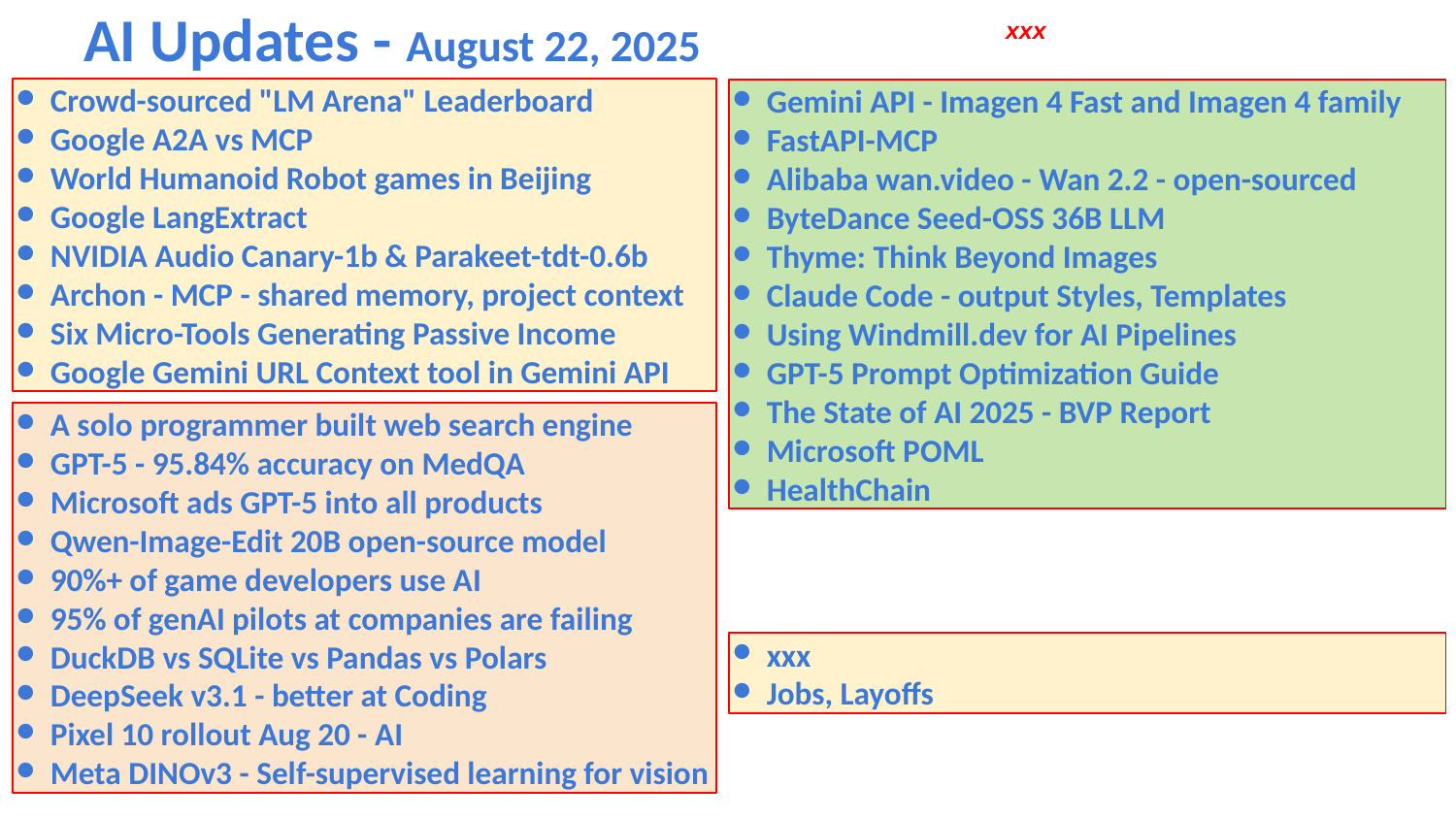

AI Updates - August 22, 2025
xxx
Crowd-sourced "LM Arena" Leaderboard
Google A2A vs MCP
World Humanoid Robot games in Beijing
Google LangExtract
NVIDIA Audio Canary-1b & Parakeet-tdt-0.6b
Archon - MCP - shared memory, project context
Six Micro-Tools Generating Passive Income
Google Gemini URL Context tool in Gemini API
Gemini API - Imagen 4 Fast and Imagen 4 family
FastAPI-MCP
Alibaba wan.video - Wan 2.2 - open-sourced
ByteDance Seed-OSS 36B LLM
Thyme: Think Beyond Images
Claude Code - output Styles, Templates
Using Windmill.dev for AI Pipelines
GPT-5 Prompt Optimization Guide
The State of AI 2025 - BVP Report
Microsoft POML
HealthChain
A solo programmer built web search engine
GPT-5 - 95.84% accuracy on MedQA
Microsoft ads GPT-5 into all products
Qwen-Image-Edit 20B open-source model
90%+ of game developers use AI
95% of genAI pilots at companies are failing
DuckDB vs SQLite vs Pandas vs Polars
DeepSeek v3.1 - better at Coding
Pixel 10 rollout Aug 20 - AI
Meta DINOv3 - Self-supervised learning for vision
xxx
Jobs, Layoffs